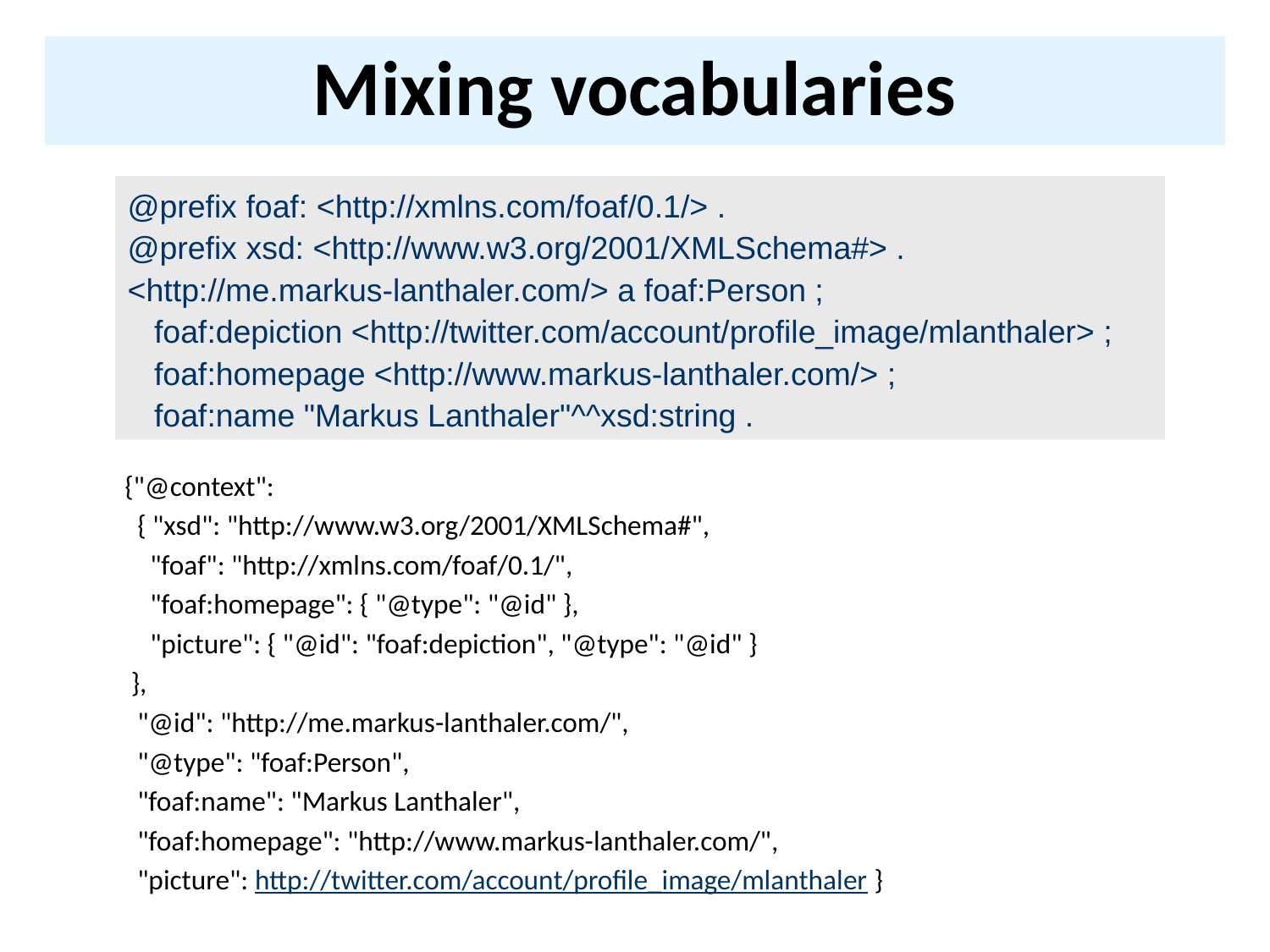

# Mixing vocabularies
@prefix foaf: <http://xmlns.com/foaf/0.1/> .
@prefix xsd: <http://www.w3.org/2001/XMLSchema#> .
<http://me.markus-lanthaler.com/> a foaf:Person ;
   foaf:depiction <http://twitter.com/account/profile_image/mlanthaler> ;
   foaf:homepage <http://www.markus-lanthaler.com/> ;
   foaf:name "Markus Lanthaler"^^xsd:string .
{"@context":
  { "xsd": "http://www.w3.org/2001/XMLSchema#",
    "foaf": "http://xmlns.com/foaf/0.1/",
    "foaf:homepage": { "@type": "@id" },
    "picture": { "@id": "foaf:depiction", "@type": "@id" }
 },
  "@id": "http://me.markus-lanthaler.com/",
  "@type": "foaf:Person",
  "foaf:name": "Markus Lanthaler",
  "foaf:homepage": "http://www.markus-lanthaler.com/",
  "picture": http://twitter.com/account/profile_image/mlanthaler }